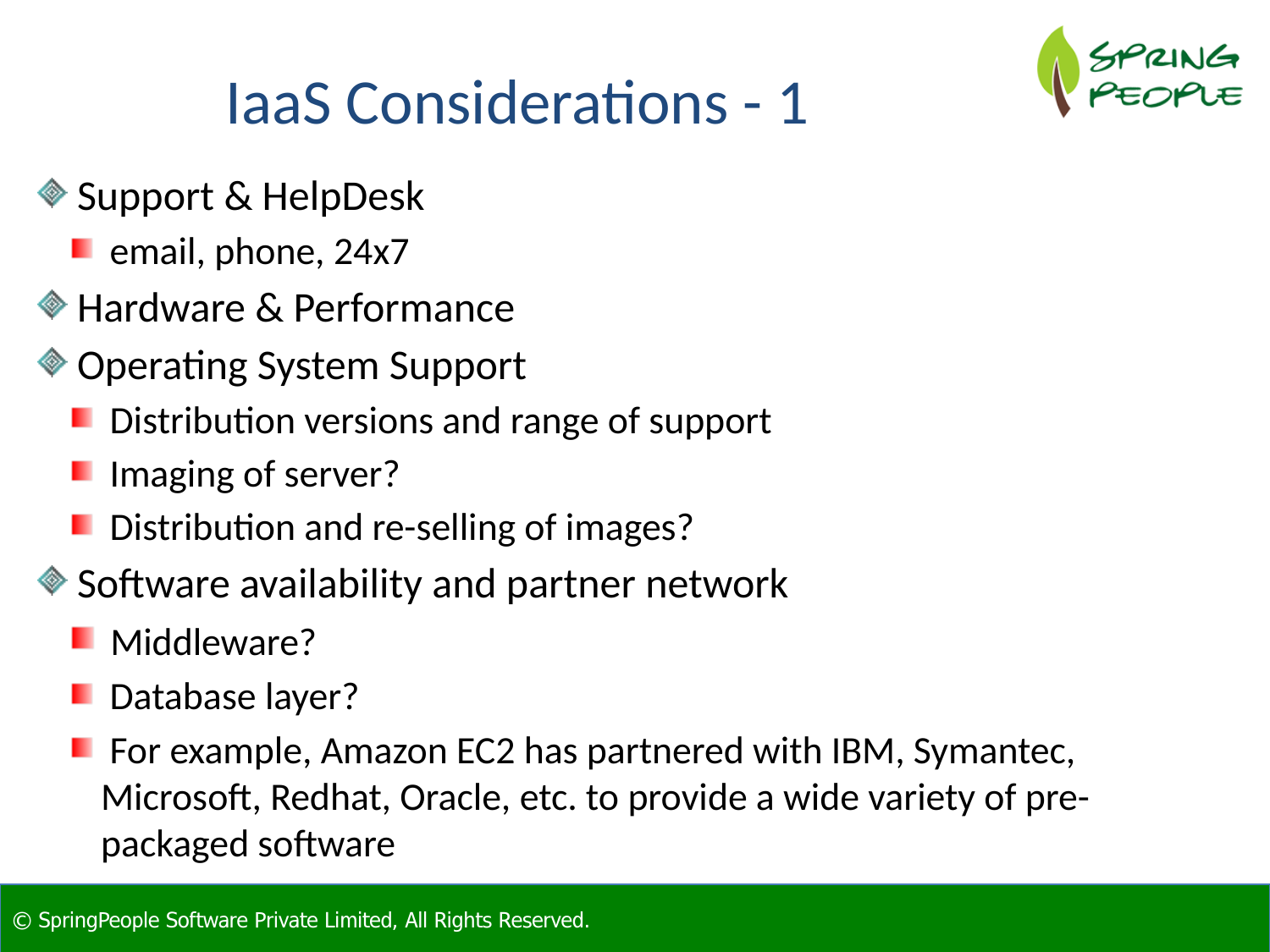

IaaS Considerations - 1
 Support & HelpDesk
 email, phone, 24x7
 Hardware & Performance
 Operating System Support
 Distribution versions and range of support
 Imaging of server?
 Distribution and re-selling of images?
 Software availability and partner network
 Middleware?
 Database layer?
 For example, Amazon EC2 has partnered with IBM, Symantec, Microsoft, Redhat, Oracle, etc. to provide a wide variety of pre-packaged software